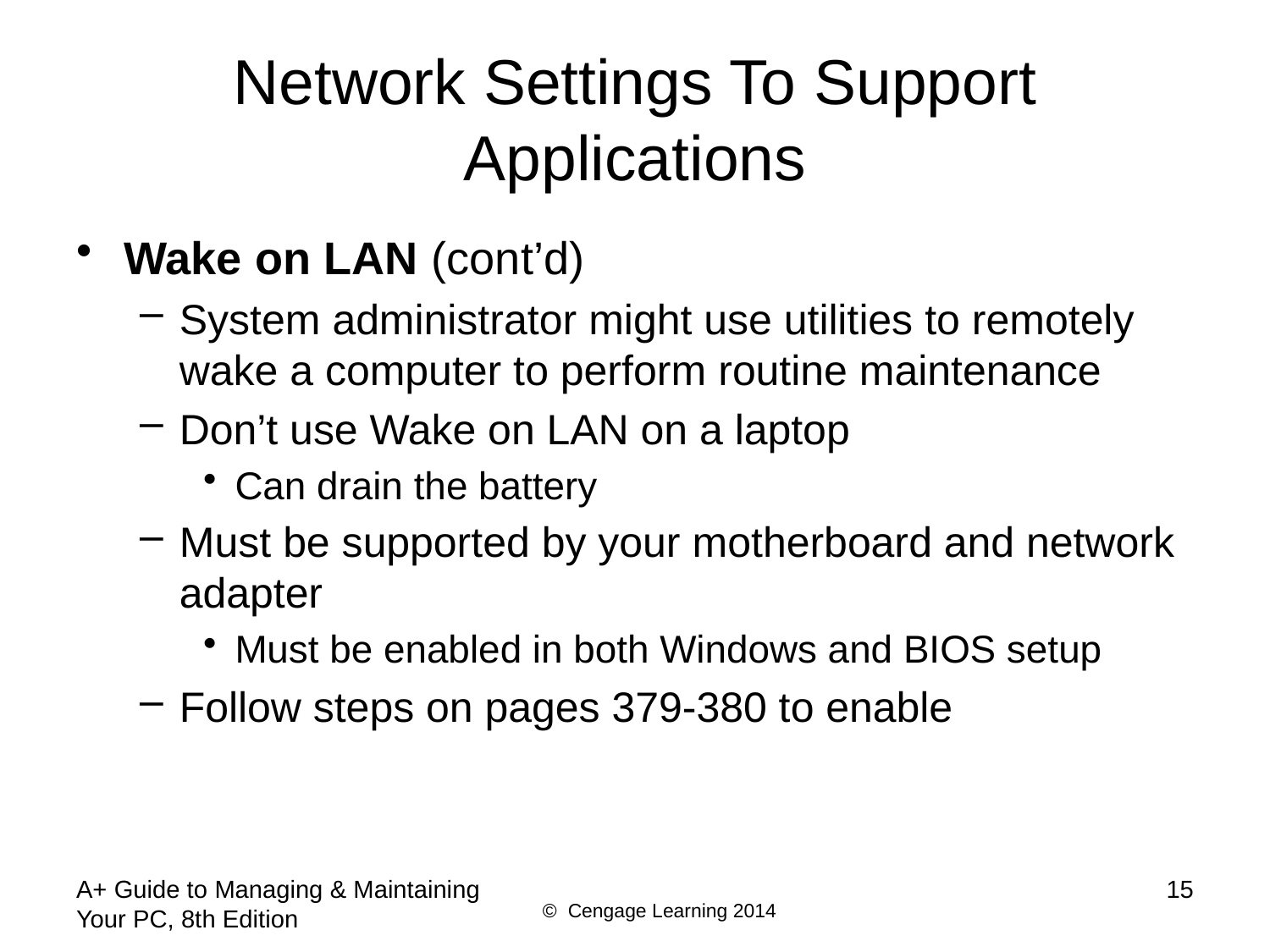

# Network Settings To Support Applications
Wake on LAN (cont’d)
System administrator might use utilities to remotely wake a computer to perform routine maintenance
Don’t use Wake on LAN on a laptop
Can drain the battery
Must be supported by your motherboard and network adapter
Must be enabled in both Windows and BIOS setup
Follow steps on pages 379-380 to enable
A+ Guide to Managing & Maintaining Your PC, 8th Edition
15